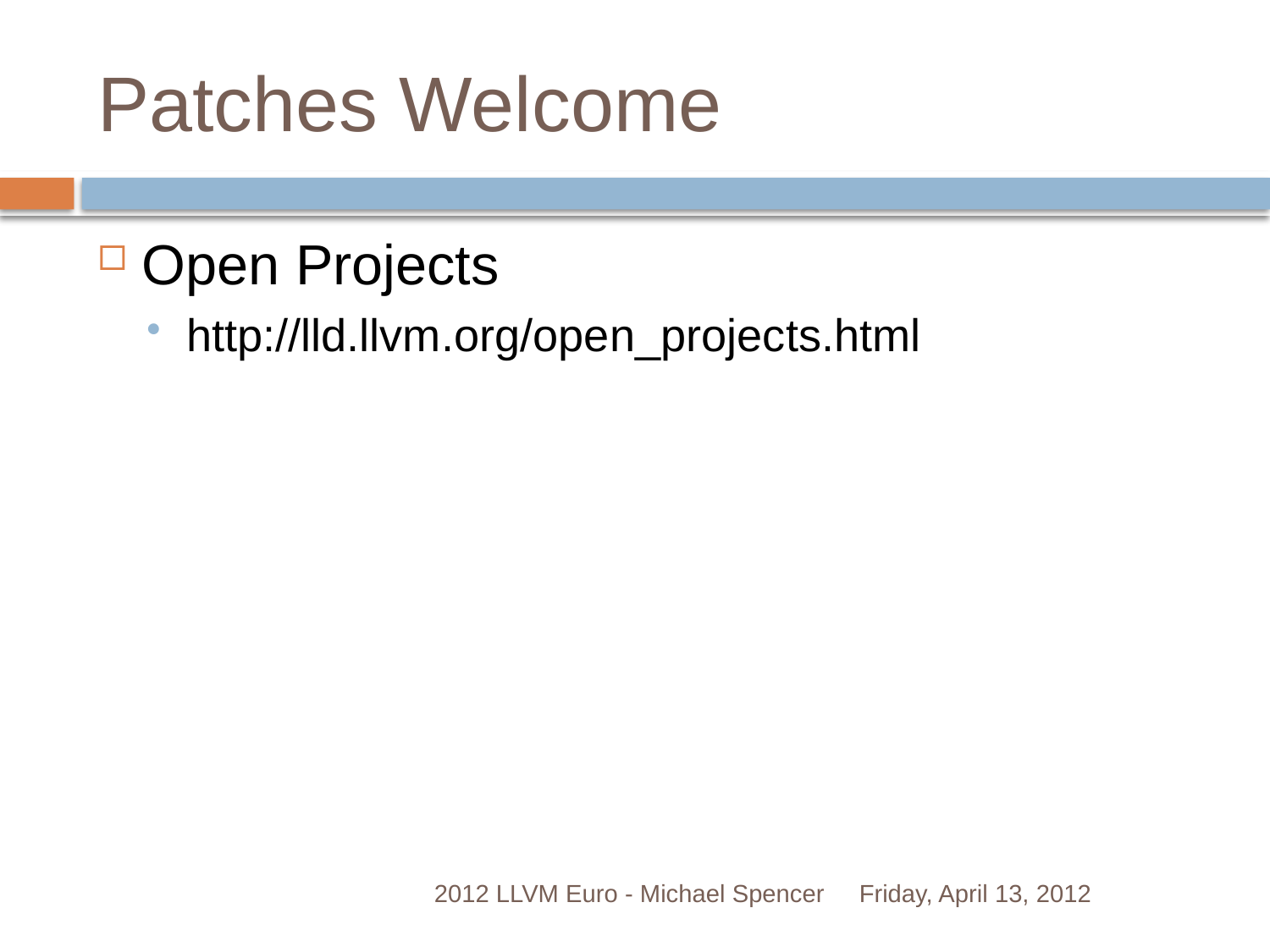

# Patches Welcome
Open Projects
http://lld.llvm.org/open_projects.html
2012 LLVM Euro - Michael Spencer
Friday, April 13, 2012